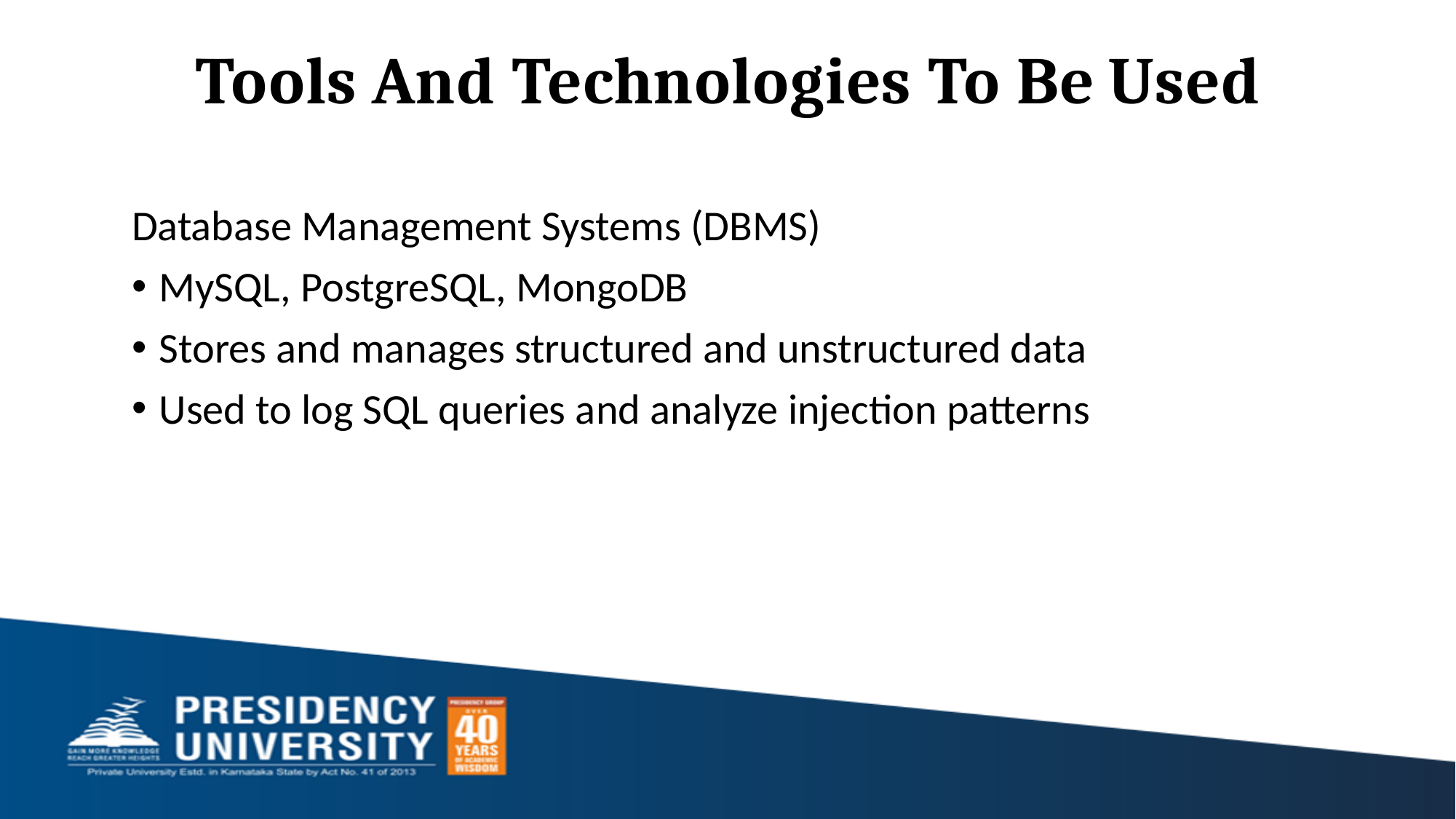

# Tools And Technologies To Be Used
Database Management Systems (DBMS)
MySQL, PostgreSQL, MongoDB
Stores and manages structured and unstructured data
Used to log SQL queries and analyze injection patterns